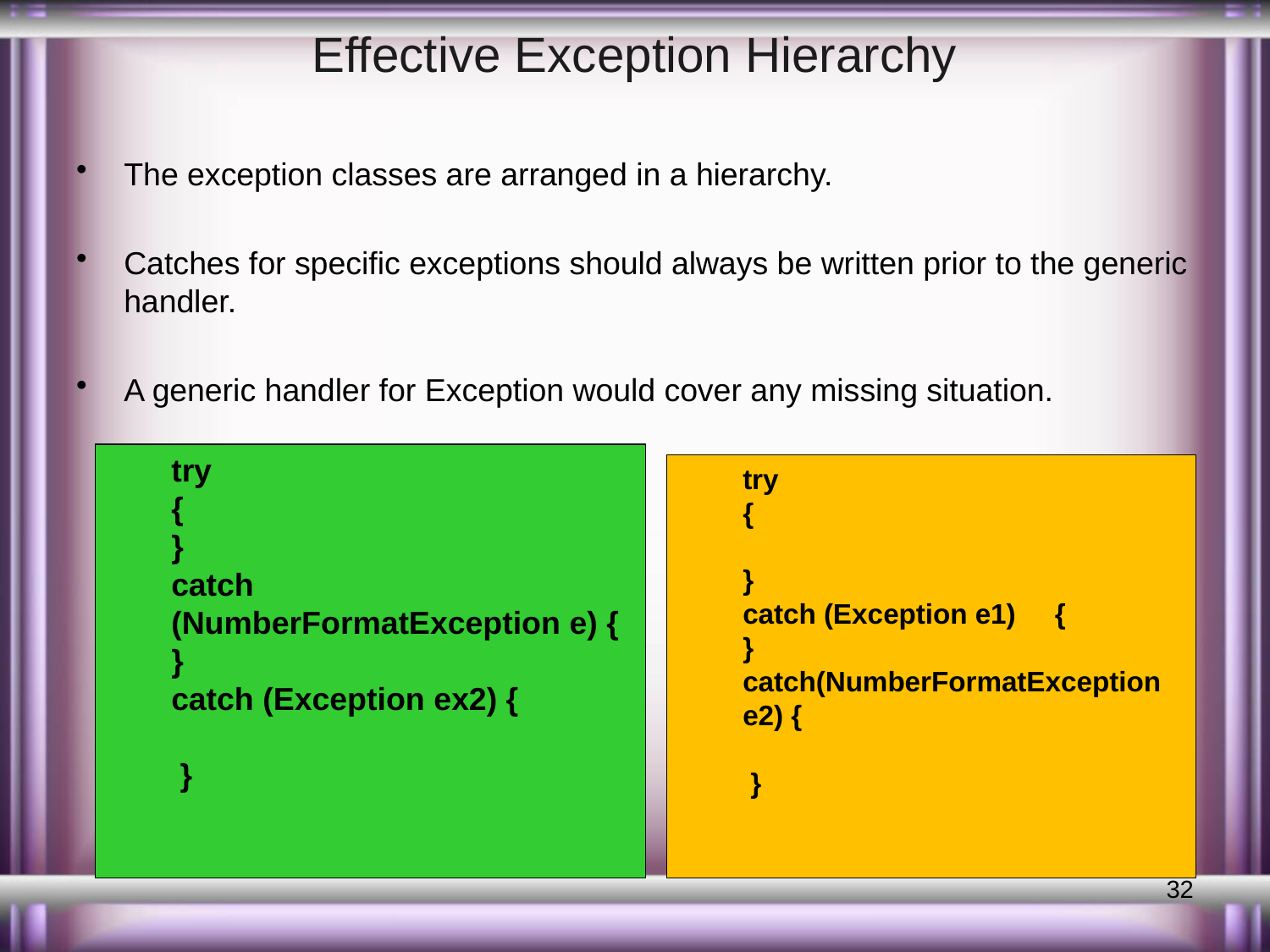

# Effective Exception Hierarchy
The exception classes are arranged in a hierarchy.

Catches for specific exceptions should always be written prior to the generic handler.

A generic handler for Exception would cover any missing situation.

try
{
}
catch (NumberFormatException e) {
}
catch (Exception ex2) {

 }
try
{

}
catch (Exception e1)     {
}
catch(NumberFormatException e2) {

 }
32